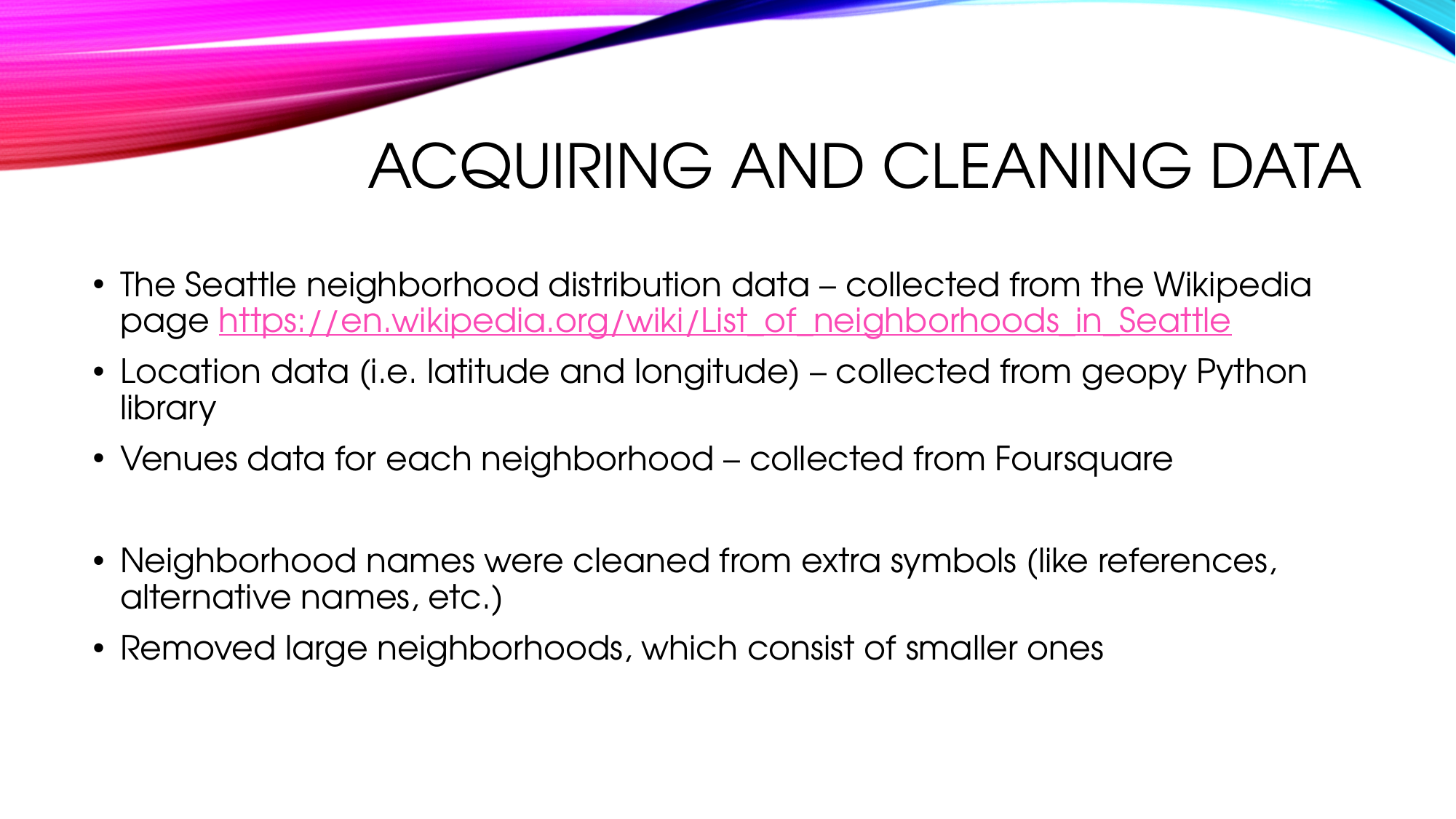

# Acquiring and cleaning Data
The Seattle neighborhood distribution data – collected from the Wikipedia page https://en.wikipedia.org/wiki/List_of_neighborhoods_in_Seattle
Location data (i.e. latitude and longitude) – collected from geopy Python library
Venues data for each neighborhood – collected from Foursquare

Neighborhood names were cleaned from extra symbols (like references, alternative names, etc.)
Removed large neighborhoods, which consist of smaller ones